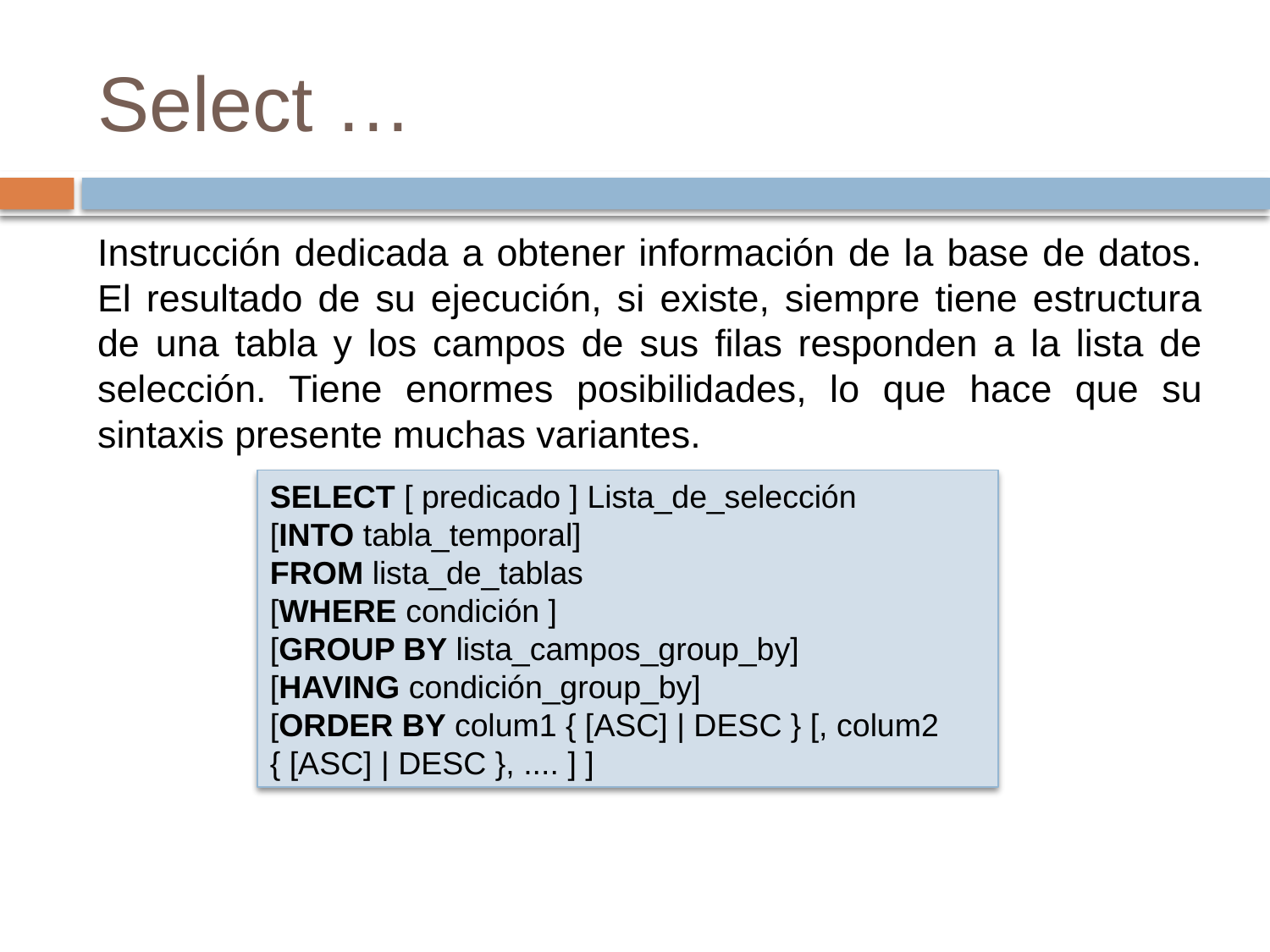

# Select …
Instrucción dedicada a obtener información de la base de datos. El resultado de su ejecución, si existe, siempre tiene estructura de una tabla y los campos de sus filas responden a la lista de selección. Tiene enormes posibilidades, lo que hace que su sintaxis presente muchas variantes.

SELECT [ predicado ] Lista_de_selección
[INTO tabla_temporal]
FROM lista_de_tablas
[WHERE condición ]
[GROUP BY lista_campos_group_by]
[HAVING condición_group_by]
[ORDER BY colum1 { [ASC] | DESC } [, colum2 { [ASC] | DESC }, .... ] ]